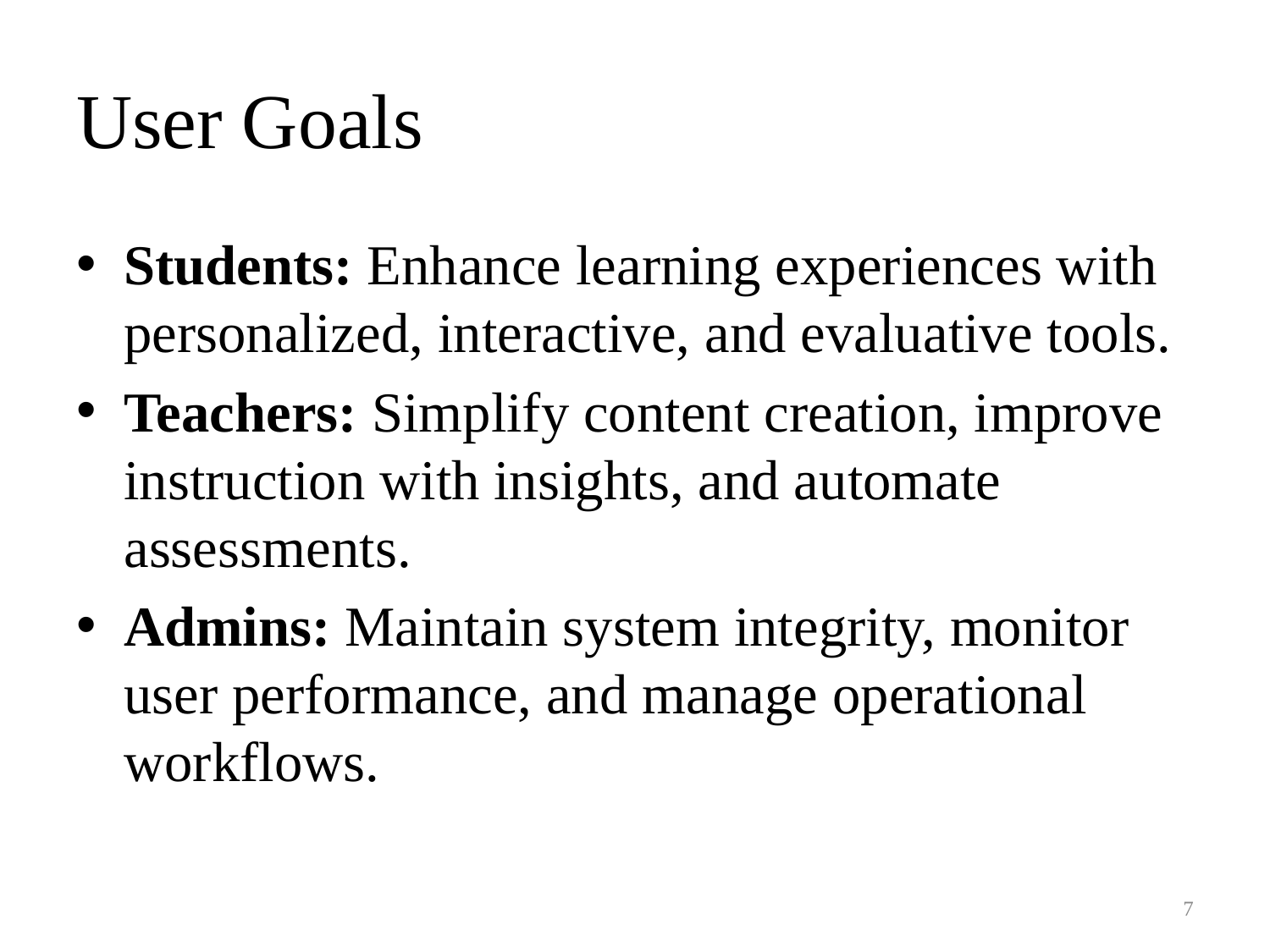

# User Goals
Students: Enhance learning experiences with personalized, interactive, and evaluative tools.
Teachers: Simplify content creation, improve instruction with insights, and automate assessments.
Admins: Maintain system integrity, monitor user performance, and manage operational workflows.
7